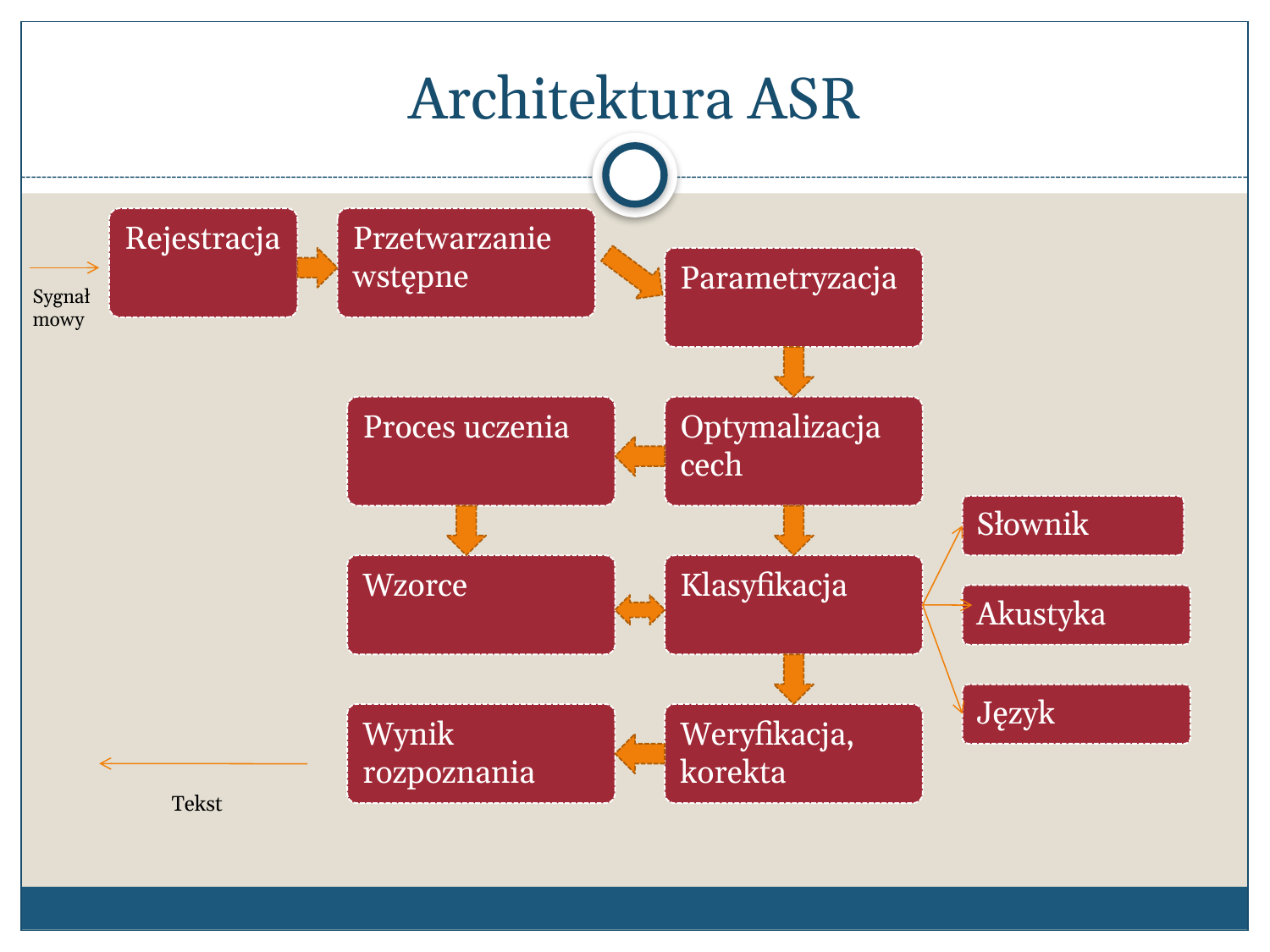

# Architektura ASR
Rejestracja
Przetwarzanie wstępne

Parametryzacja

Sygnał
mowy

Proces uczenia
Optymalizacja cech

Słownik

Wzorce
Klasyfikacja
Akustyka

Język
Wynik rozpoznania
Weryfikacja, korekta

Tekst